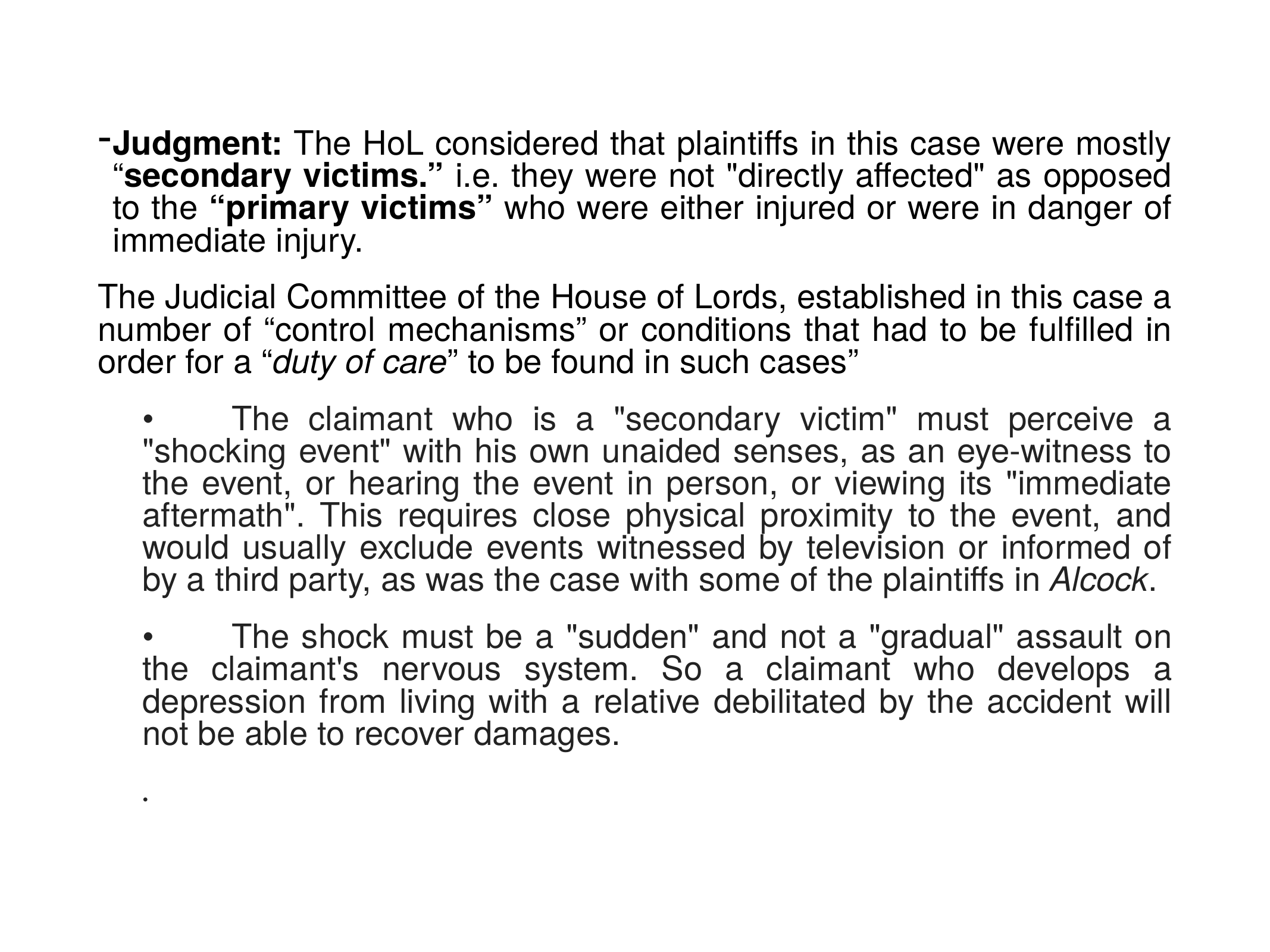

Judgment: The HoL considered that plaintiffs in this case were mostly “secondary victims.” i.e. they were not "directly affected" as opposed to the “primary victims” who were either injured or were in danger of immediate injury.
The Judicial Committee of the House of Lords, established in this case a number of “control mechanisms” or conditions that had to be fulfilled in order for a “duty of care” to be found in such cases”
	•	The claimant who is a "secondary victim" must perceive a "shocking event" with his own unaided senses, as an eye-witness to the event, or hearing the event in person, or viewing its "immediate aftermath". This requires close physical proximity to the event, and would usually exclude events witnessed by television or informed of by a third party, as was the case with some of the plaintiffs in Alcock.
	•	The shock must be a "sudden" and not a "gradual" assault on the claimant's nervous system. So a claimant who develops a depression from living with a relative debilitated by the accident will not be able to recover damages.
	•